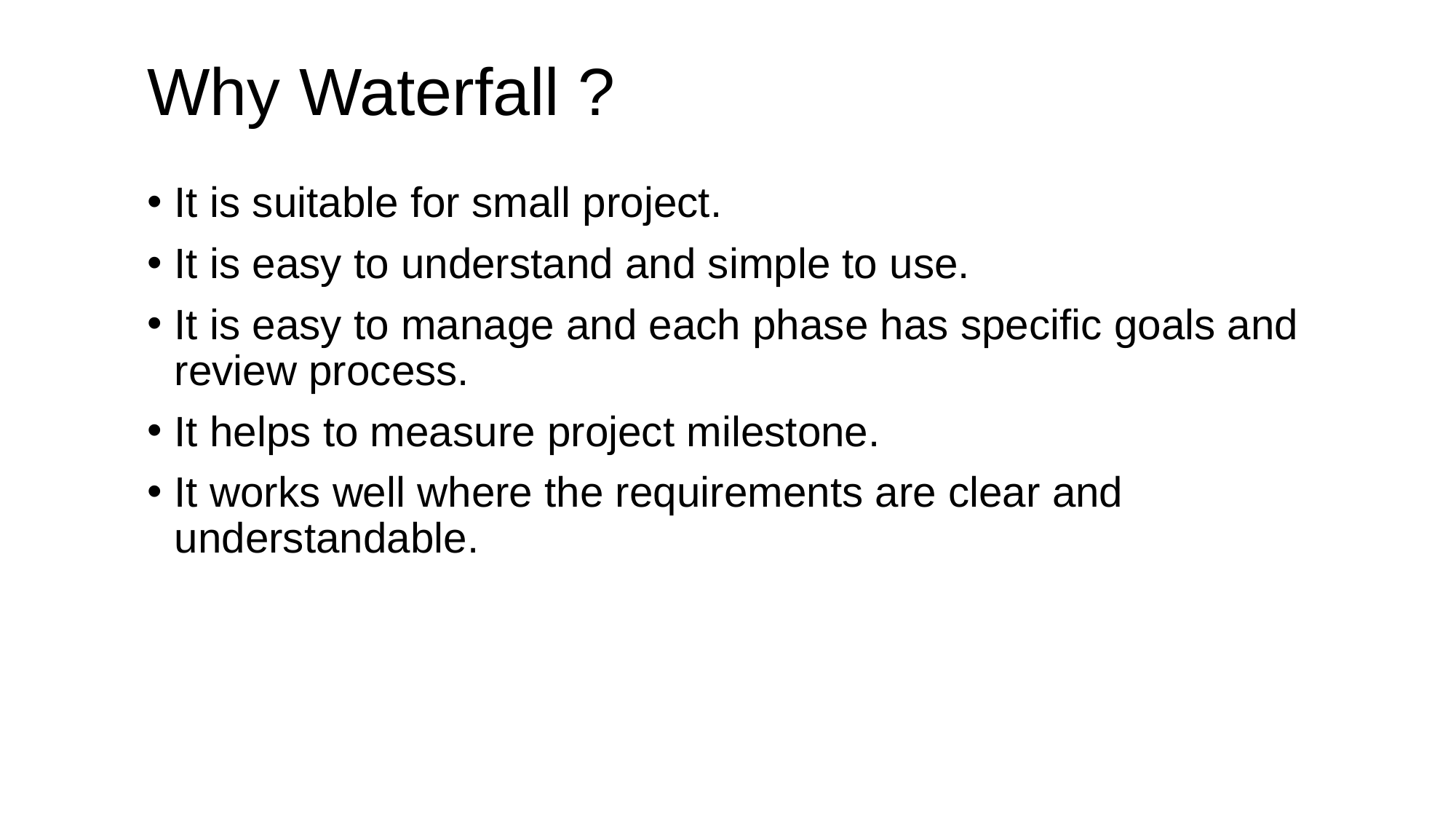

# Why Waterfall ?
It is suitable for small project.
It is easy to understand and simple to use.
It is easy to manage and each phase has specific goals and review process.
It helps to measure project milestone.
It works well where the requirements are clear and understandable.